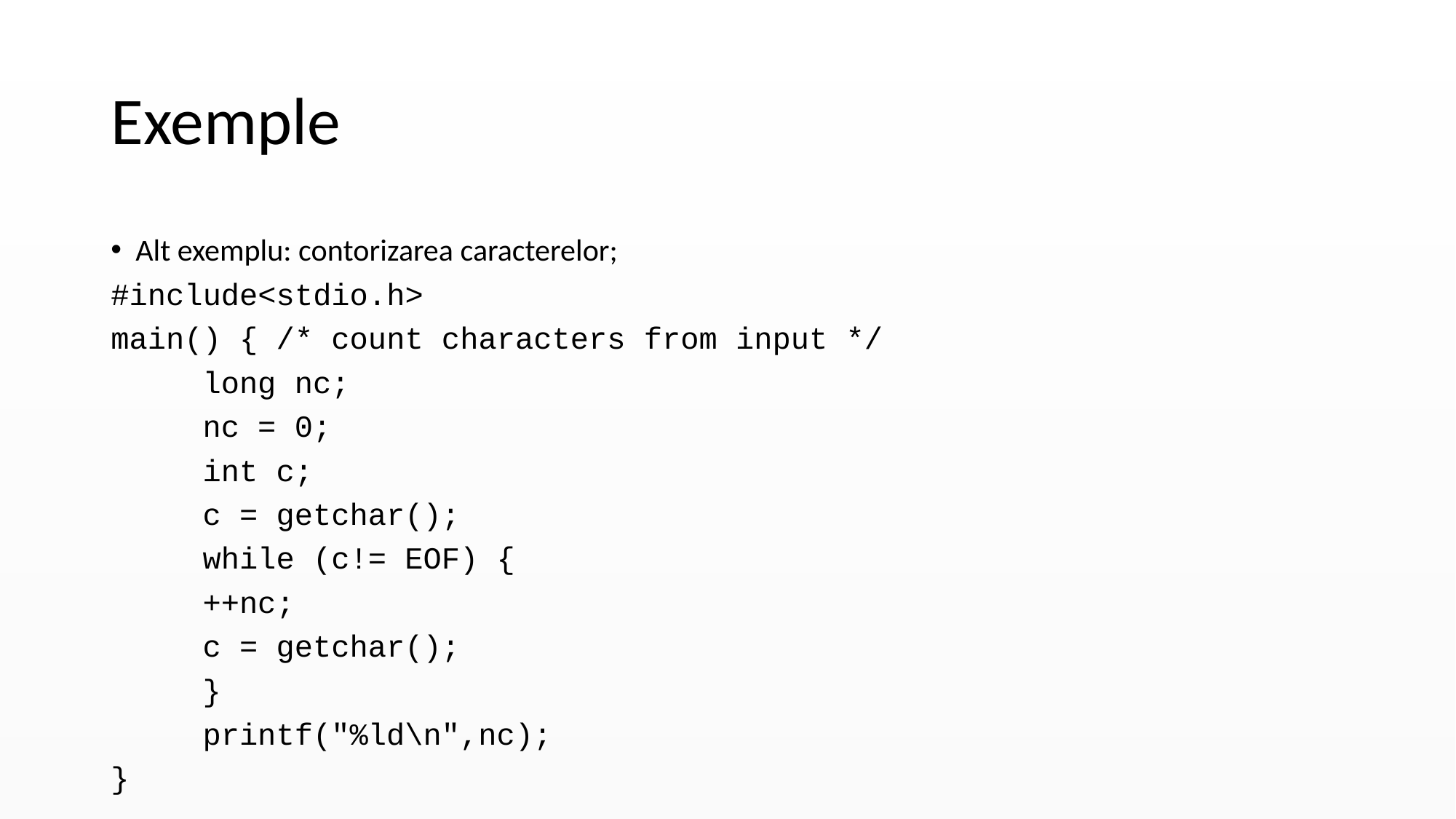

# Exemple
Alt exemplu: contorizarea caracterelor;
#include<stdio.h>
main() { /* count characters from input */
	long nc;
	nc = 0;
	int c;
	c = getchar();
	while (c!= EOF) {
		++nc;
		c = getchar();
	}
	printf("%ld\n",nc);
}